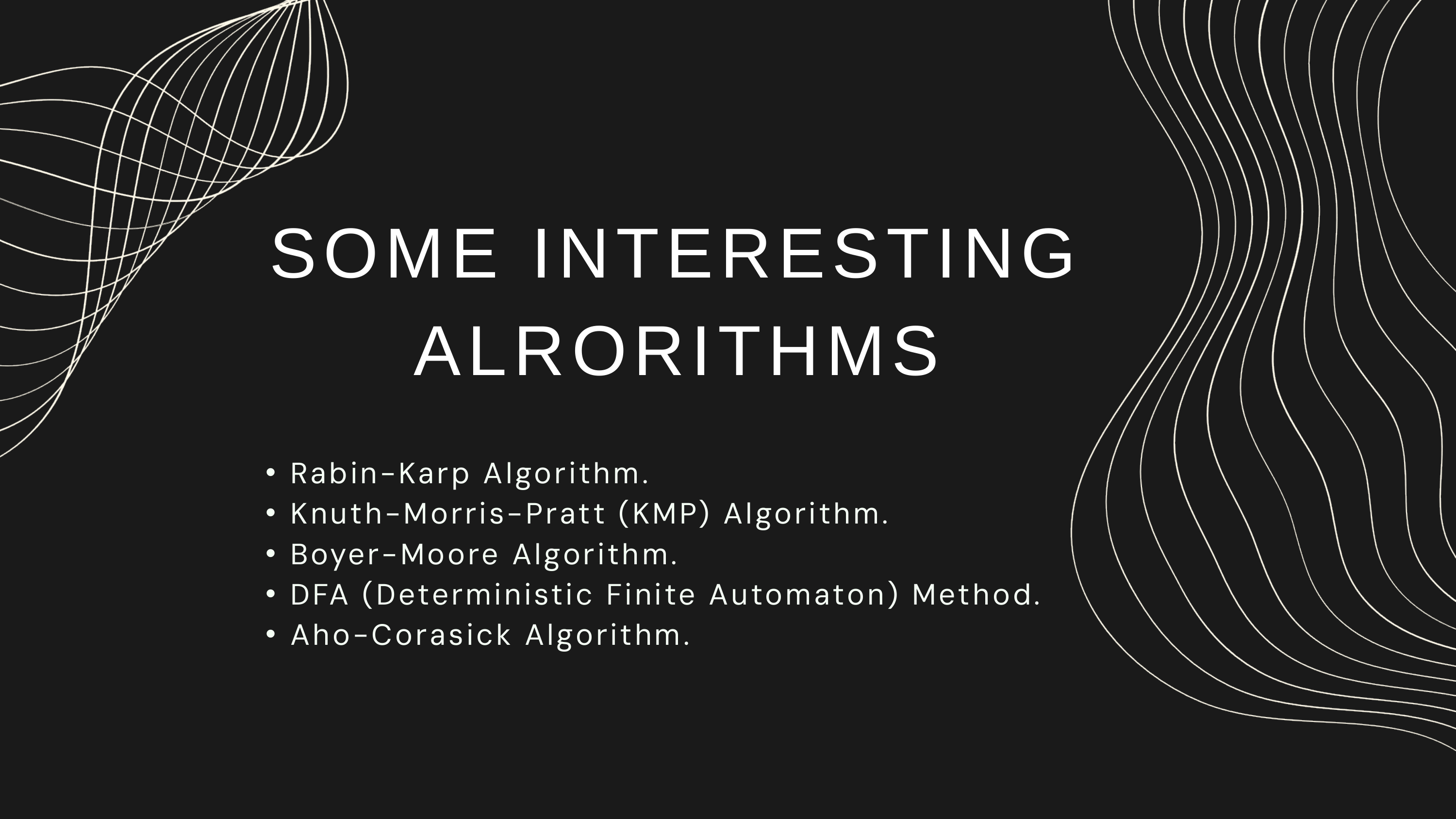

SOME INTERESTING ALRORITHMS
Rabin-Karp Algorithm.
Knuth-Morris-Pratt (KMP) Algorithm.
Boyer-Moore Algorithm.
DFA (Deterministic Finite Automaton) Method.
Aho-Corasick Algorithm.